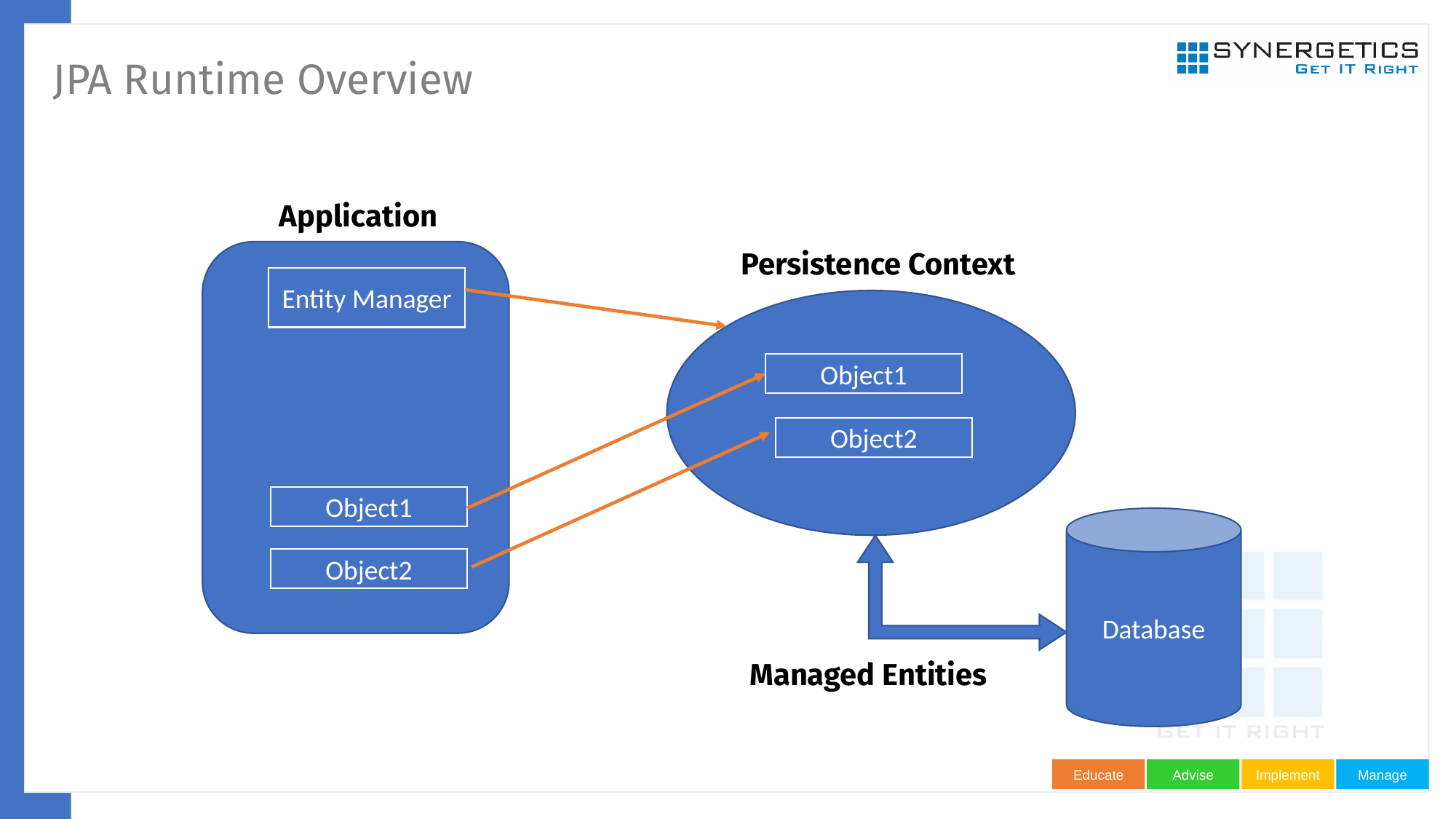

# JPA Runtime Overview
Application
Persistence Context

Entity Manager

Object1
Object2
Object1

Database
Object2
Managed Entities